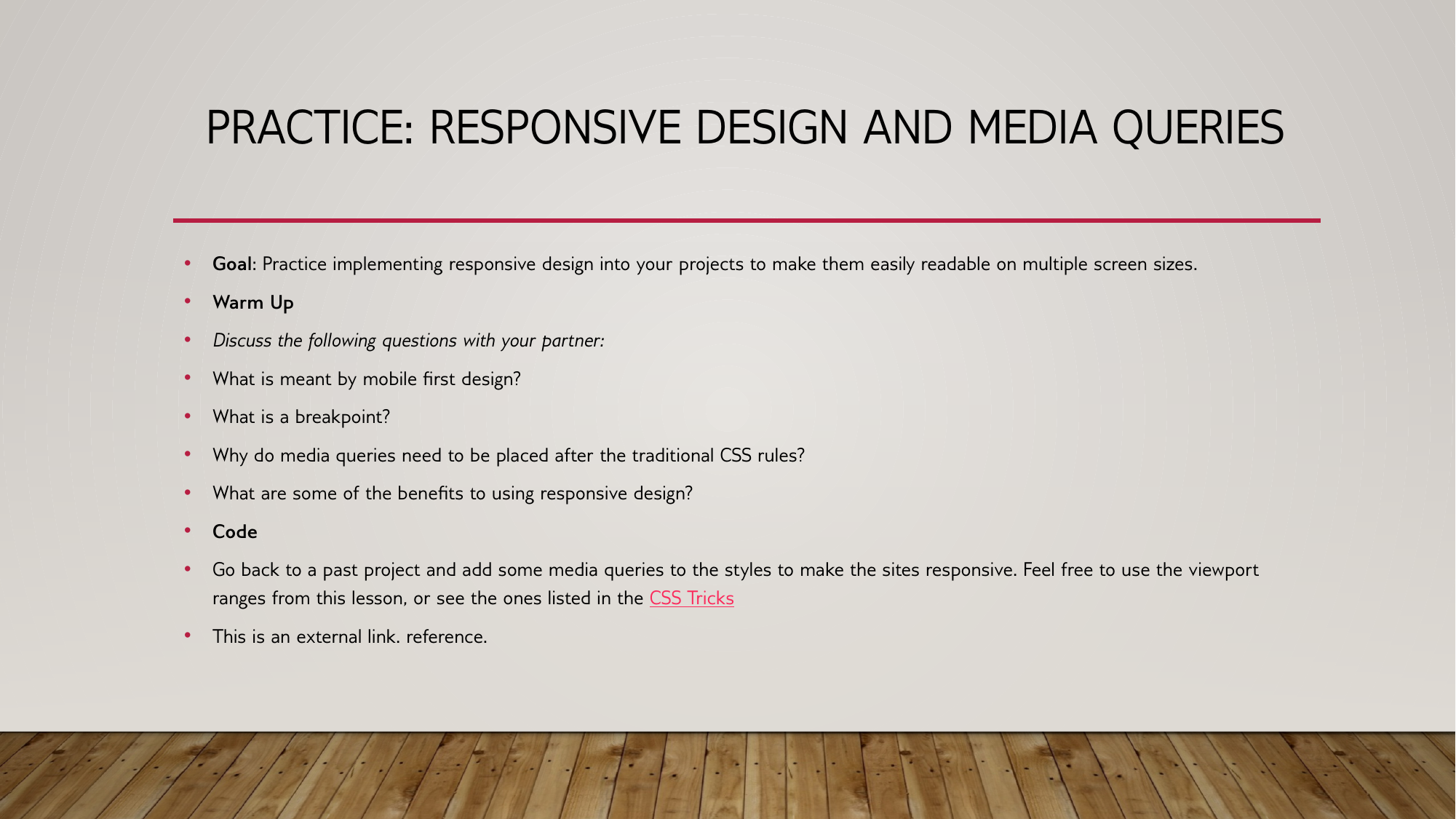

# Practice: Responsive Design and Media Queries
Goal: Practice implementing responsive design into your projects to make them easily readable on multiple screen sizes.
Warm Up
Discuss the following questions with your partner:
What is meant by mobile first design?
What is a breakpoint?
Why do media queries need to be placed after the traditional CSS rules?
What are some of the benefits to using responsive design?
Code
Go back to a past project and add some media queries to the styles to make the sites responsive. Feel free to use the viewport ranges from this lesson, or see the ones listed in the CSS Tricks
This is an external link. reference.